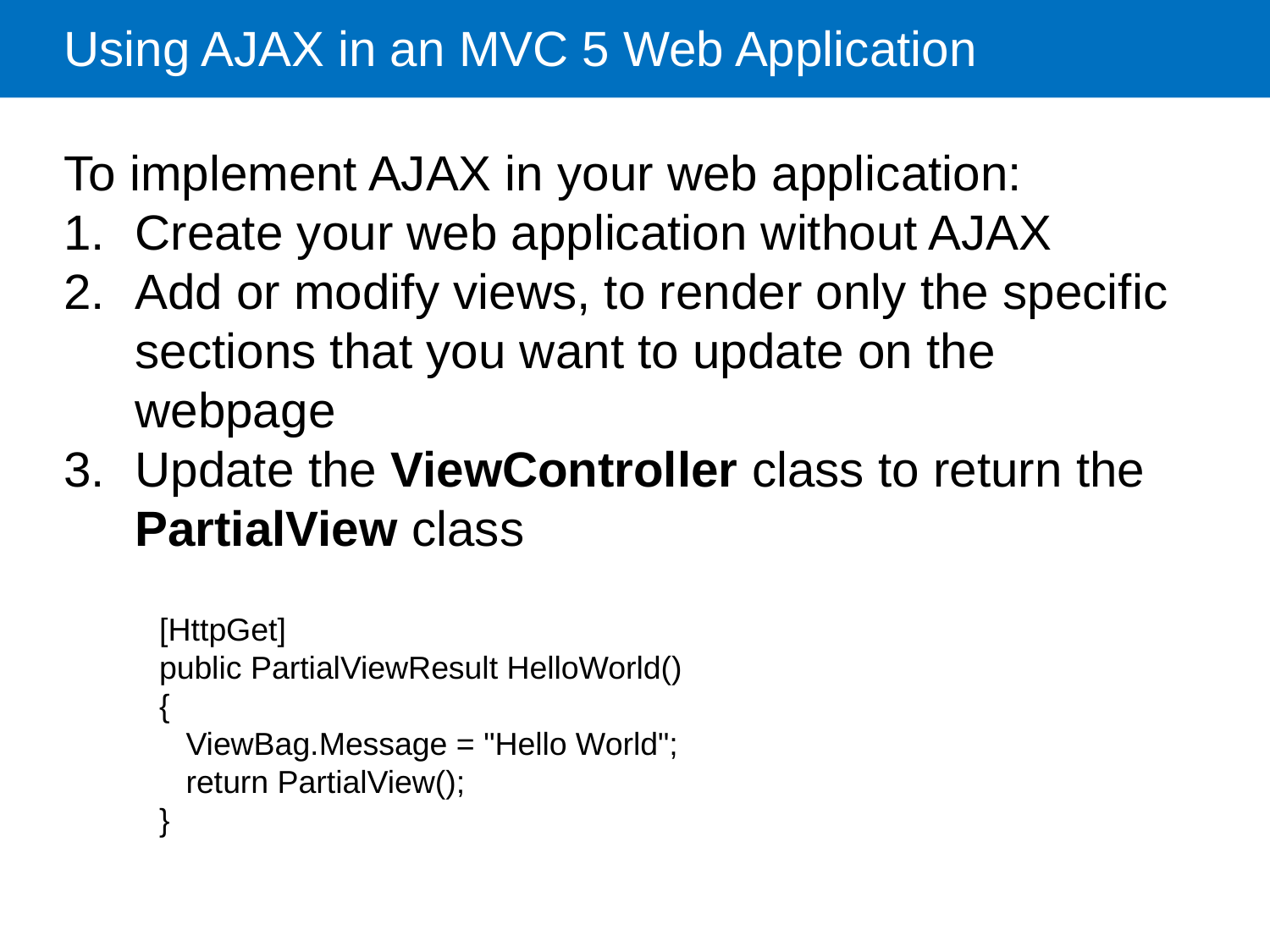

# Using AJAX in an MVC 5 Web Application
To implement AJAX in your web application:
Create your web application without AJAX
Add or modify views, to render only the specific sections that you want to update on the webpage
Update the ViewController class to return the PartialView class

[HttpGet]
public PartialViewResult HelloWorld()
{
   ViewBag.Message = "Hello World";
   return PartialView();
}